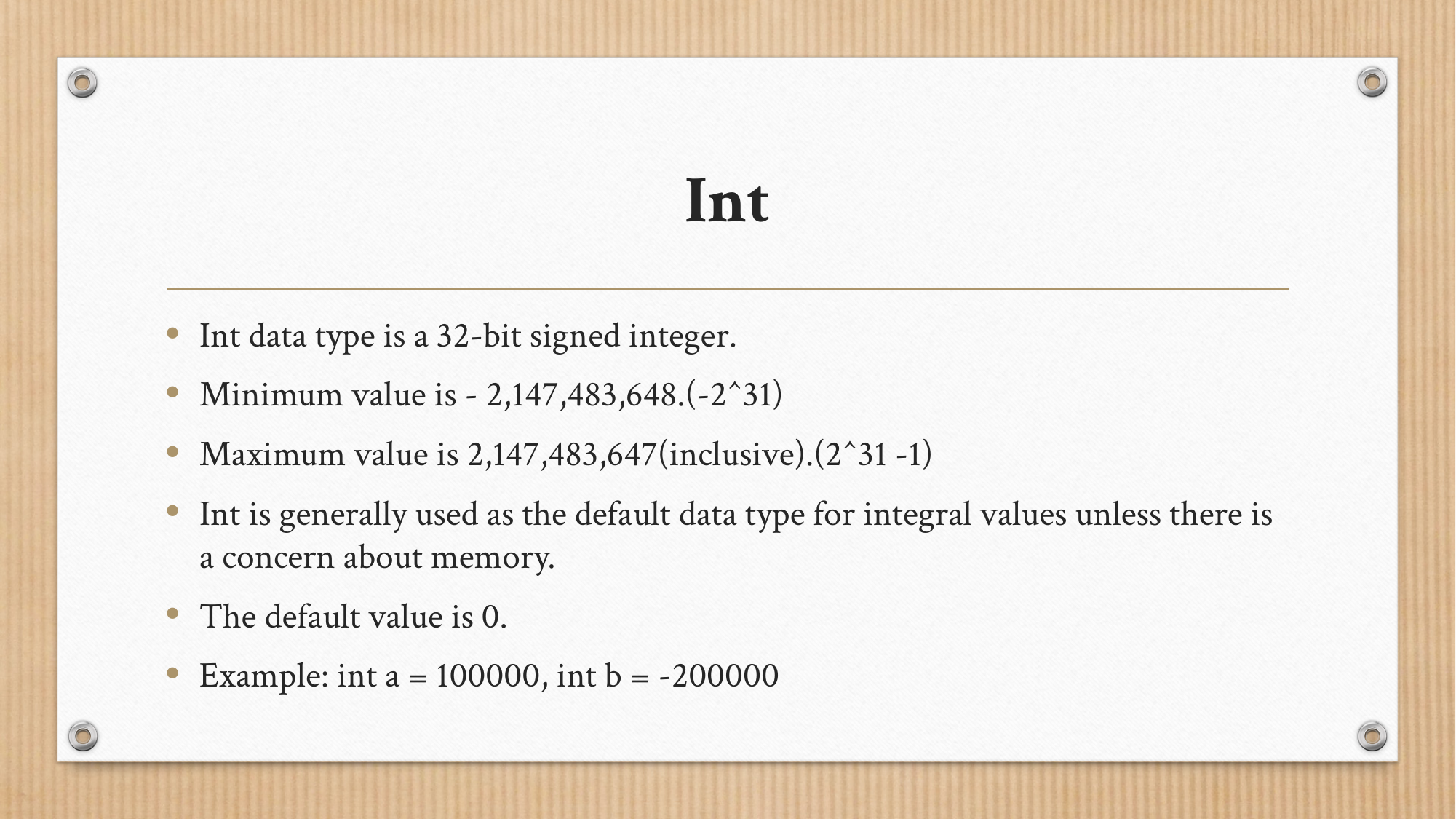

# Int
Int data type is a 32-bit signed integer.
Minimum value is - 2,147,483,648.(-2^31)
Maximum value is 2,147,483,647(inclusive).(2^31 -1)
Int is generally used as the default data type for integral values unless there is a concern about memory.
The default value is 0.
Example: int a = 100000, int b = -200000